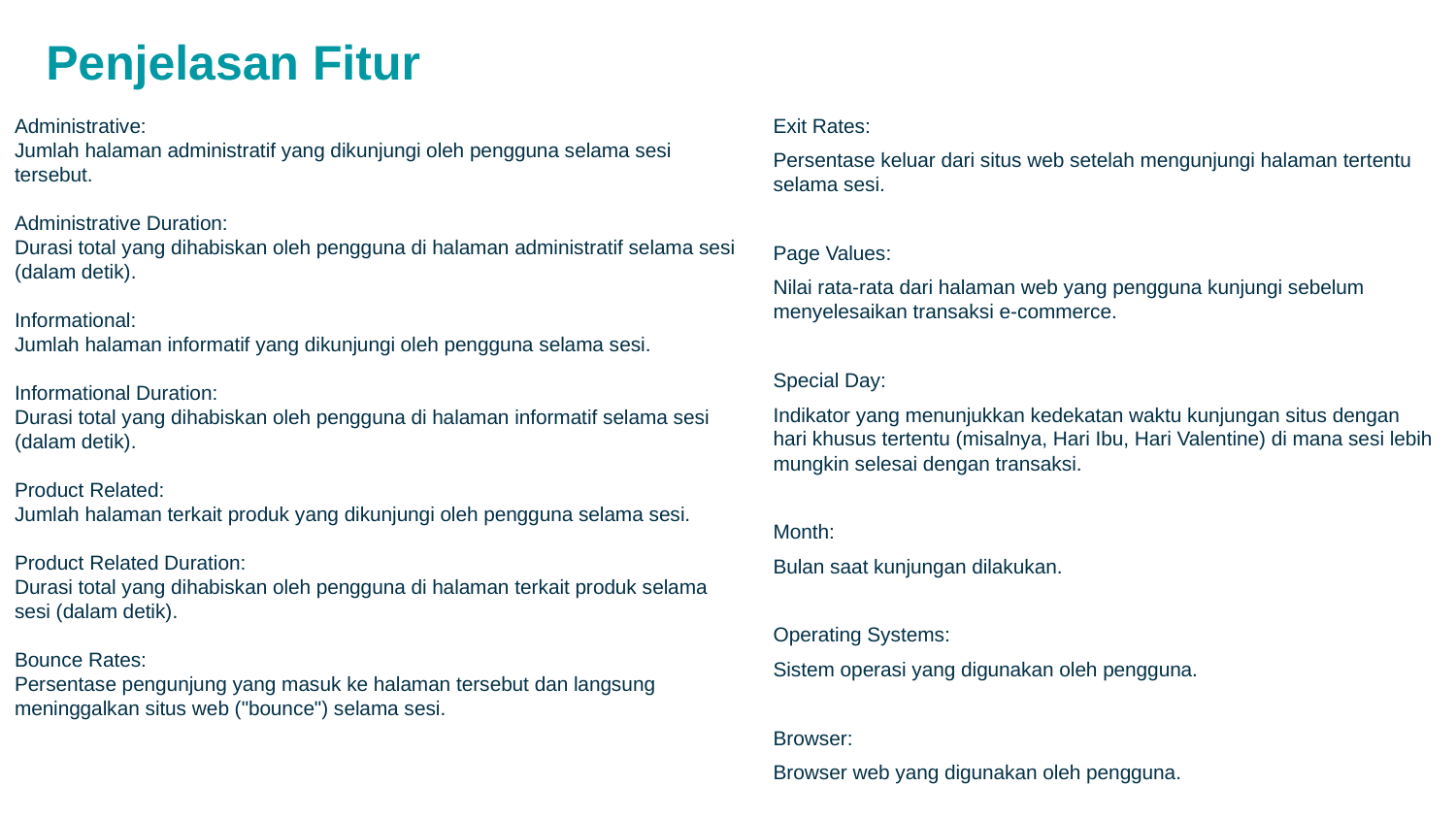

Penjelasan Fitur

Administrative:
Jumlah halaman administratif yang dikunjungi oleh pengguna selama sesi tersebut.

Administrative Duration:
Durasi total yang dihabiskan oleh pengguna di halaman administratif selama sesi (dalam detik).

Informational:
Jumlah halaman informatif yang dikunjungi oleh pengguna selama sesi.

Informational Duration:
Durasi total yang dihabiskan oleh pengguna di halaman informatif selama sesi (dalam detik).

Product Related:
Jumlah halaman terkait produk yang dikunjungi oleh pengguna selama sesi.

Product Related Duration:
Durasi total yang dihabiskan oleh pengguna di halaman terkait produk selama sesi (dalam detik).

Bounce Rates:
Persentase pengunjung yang masuk ke halaman tersebut dan langsung meninggalkan situs web ("bounce") selama sesi.
Exit Rates:
Persentase keluar dari situs web setelah mengunjungi halaman tertentu selama sesi.

Page Values:
Nilai rata-rata dari halaman web yang pengguna kunjungi sebelum menyelesaikan transaksi e-commerce.

Special Day:
Indikator yang menunjukkan kedekatan waktu kunjungan situs dengan hari khusus tertentu (misalnya, Hari Ibu, Hari Valentine) di mana sesi lebih mungkin selesai dengan transaksi.

Month:
Bulan saat kunjungan dilakukan.

Operating Systems:
Sistem operasi yang digunakan oleh pengguna.

Browser:
Browser web yang digunakan oleh pengguna.